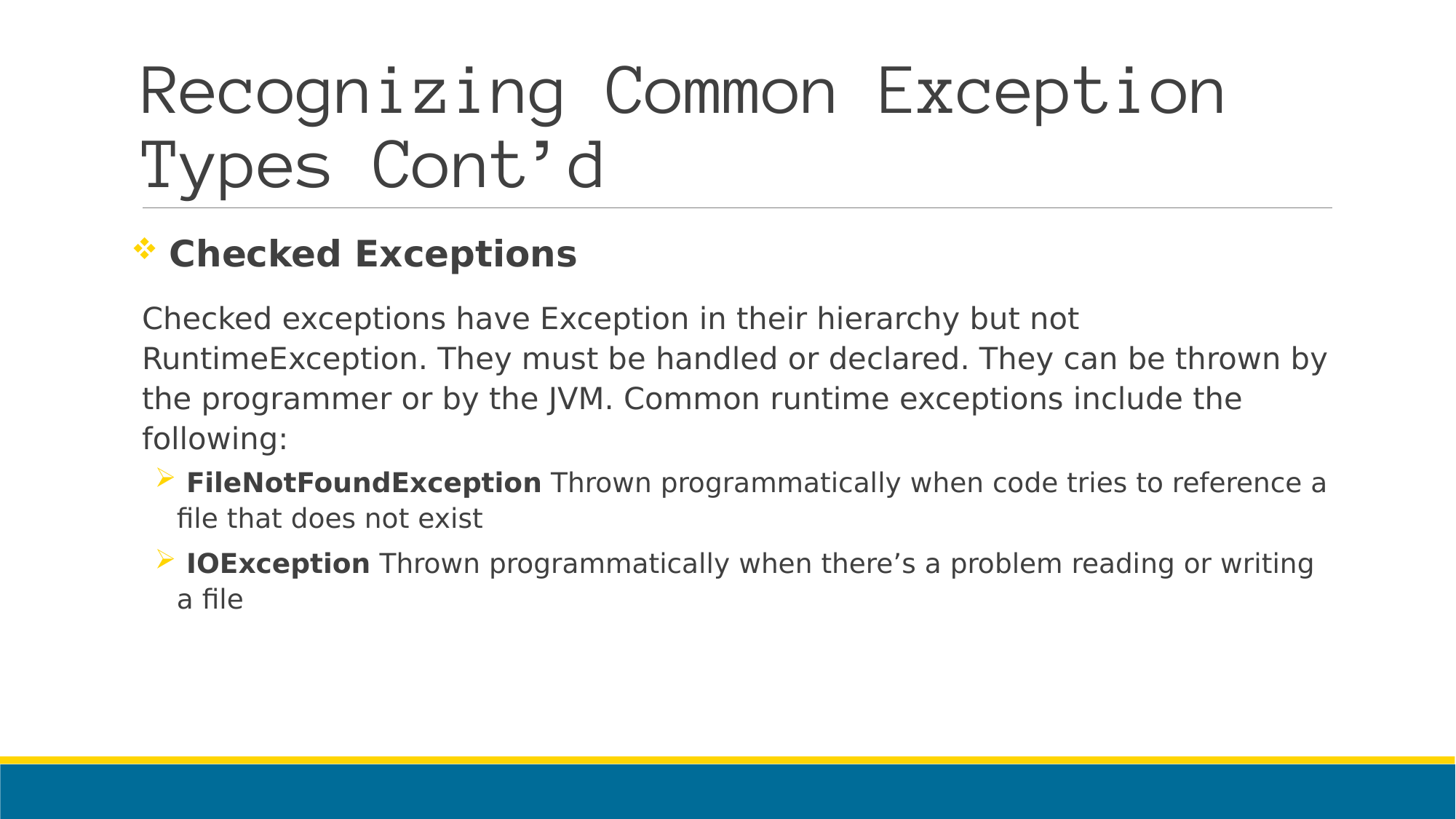

# Recognizing Common Exception Types Cont’d
 Checked Exceptions
Checked exceptions have Exception in their hierarchy but not RuntimeException. They must be handled or declared. They can be thrown by the programmer or by the JVM. Common runtime exceptions include the following:
 FileNotFoundException Thrown programmatically when code tries to reference a file that does not exist
 IOException Thrown programmatically when there’s a problem reading or writing a file